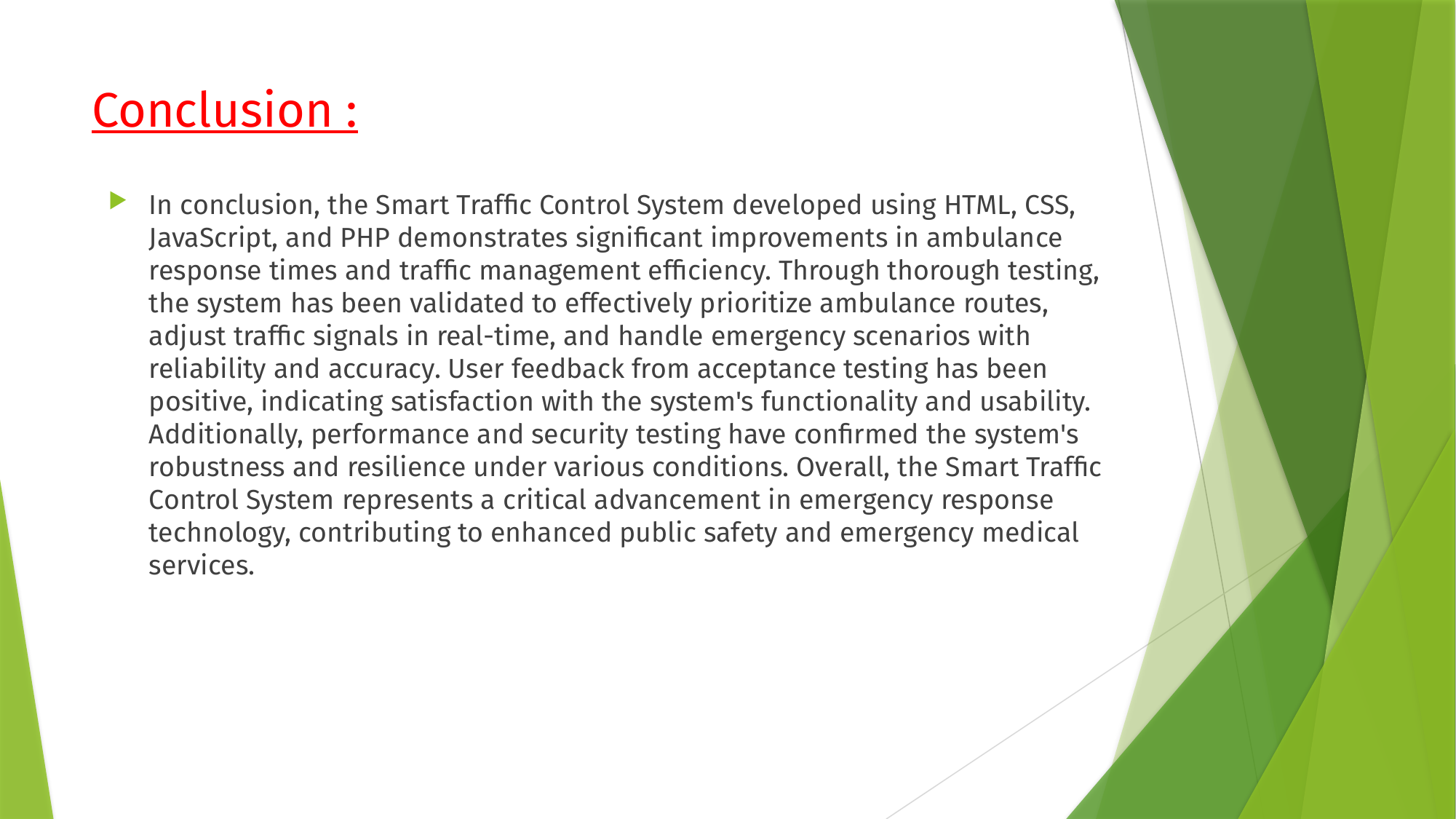

# Conclusion :
In conclusion, the Smart Traffic Control System developed using HTML, CSS, JavaScript, and PHP demonstrates significant improvements in ambulance response times and traffic management efficiency. Through thorough testing, the system has been validated to effectively prioritize ambulance routes, adjust traffic signals in real-time, and handle emergency scenarios with reliability and accuracy. User feedback from acceptance testing has been positive, indicating satisfaction with the system's functionality and usability. Additionally, performance and security testing have confirmed the system's robustness and resilience under various conditions. Overall, the Smart Traffic Control System represents a critical advancement in emergency response technology, contributing to enhanced public safety and emergency medical services.